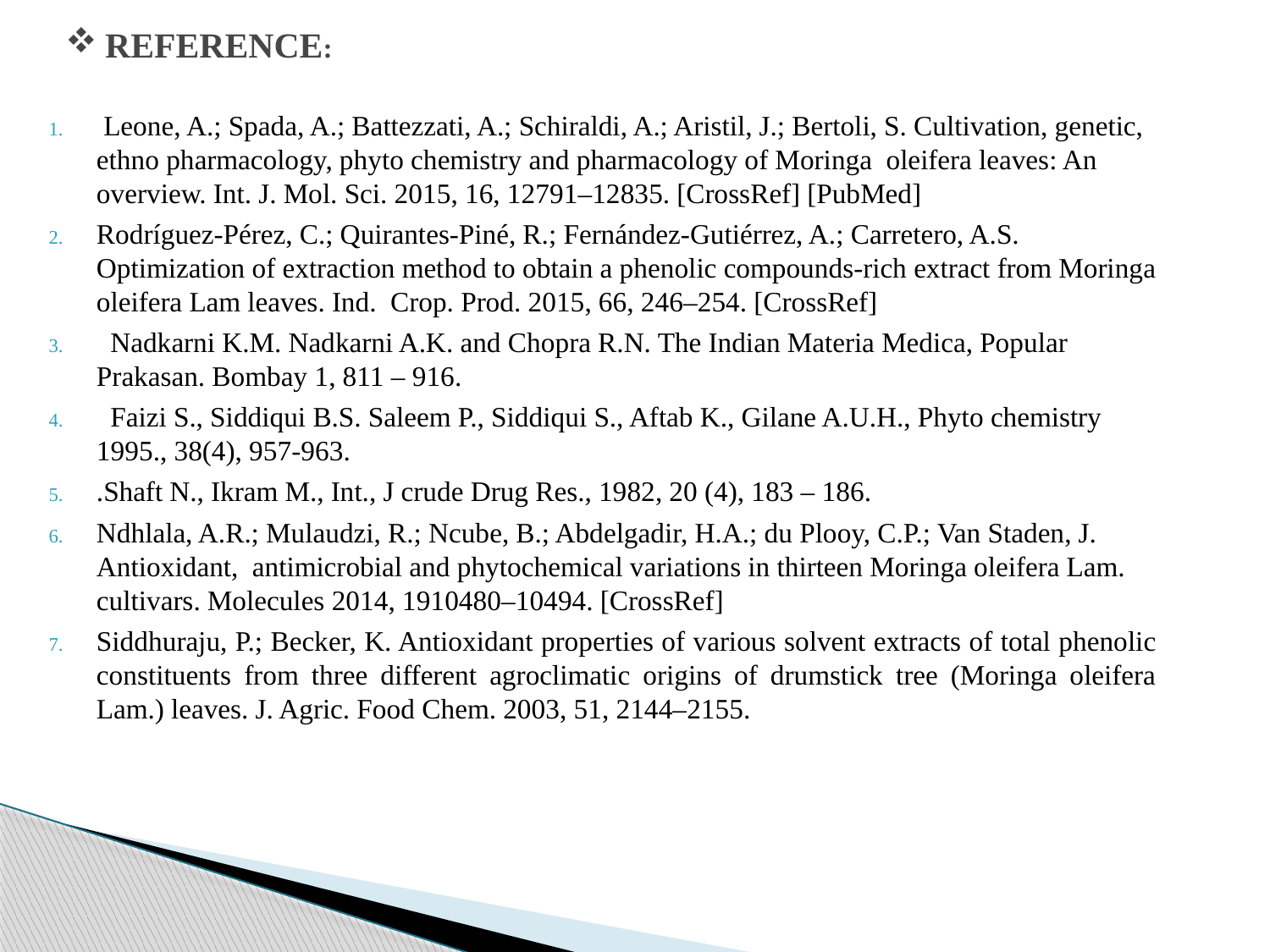

Leone, A.; Spada, A.; Battezzati, A.; Schiraldi, A.; Aristil, J.; Bertoli, S. Cultivation, genetic, ethno pharmacology, phyto chemistry and pharmacology of Moringa  oleifera leaves: An overview. Int. J. Mol. Sci. 2015, 16, 12791–12835. [CrossRef] [PubMed]
Rodríguez-Pérez, C.; Quirantes-Piné, R.; Fernández-Gutiérrez, A.; Carretero, A.S. Optimization of extraction method to obtain a phenolic compounds-rich extract from Moringa oleifera Lam leaves. Ind.  Crop. Prod. 2015, 66, 246–254. [CrossRef]
  Nadkarni K.M. Nadkarni A.K. and Chopra R.N. The Indian Materia Medica, Popular   Prakasan. Bombay 1, 811 – 916.
  Faizi S., Siddiqui B.S. Saleem P., Siddiqui S., Aftab K., Gilane A.U.H., Phyto chemistry   1995., 38(4), 957-963.
.Shaft N., Ikram M., Int., J crude Drug Res., 1982, 20 (4), 183 – 186.
Ndhlala, A.R.; Mulaudzi, R.; Ncube, B.; Abdelgadir, H.A.; du Plooy, C.P.; Van Staden, J. Antioxidant,  antimicrobial and phytochemical variations in thirteen Moringa oleifera Lam. cultivars. Molecules 2014, 1910480–10494. [CrossRef]
Siddhuraju, P.; Becker, K. Antioxidant properties of various solvent extracts of total phenolic constituents from three different agroclimatic origins of drumstick tree (Moringa oleifera Lam.) leaves. J. Agric. Food Chem. 2003, 51, 2144–2155.
# REFERENCE: